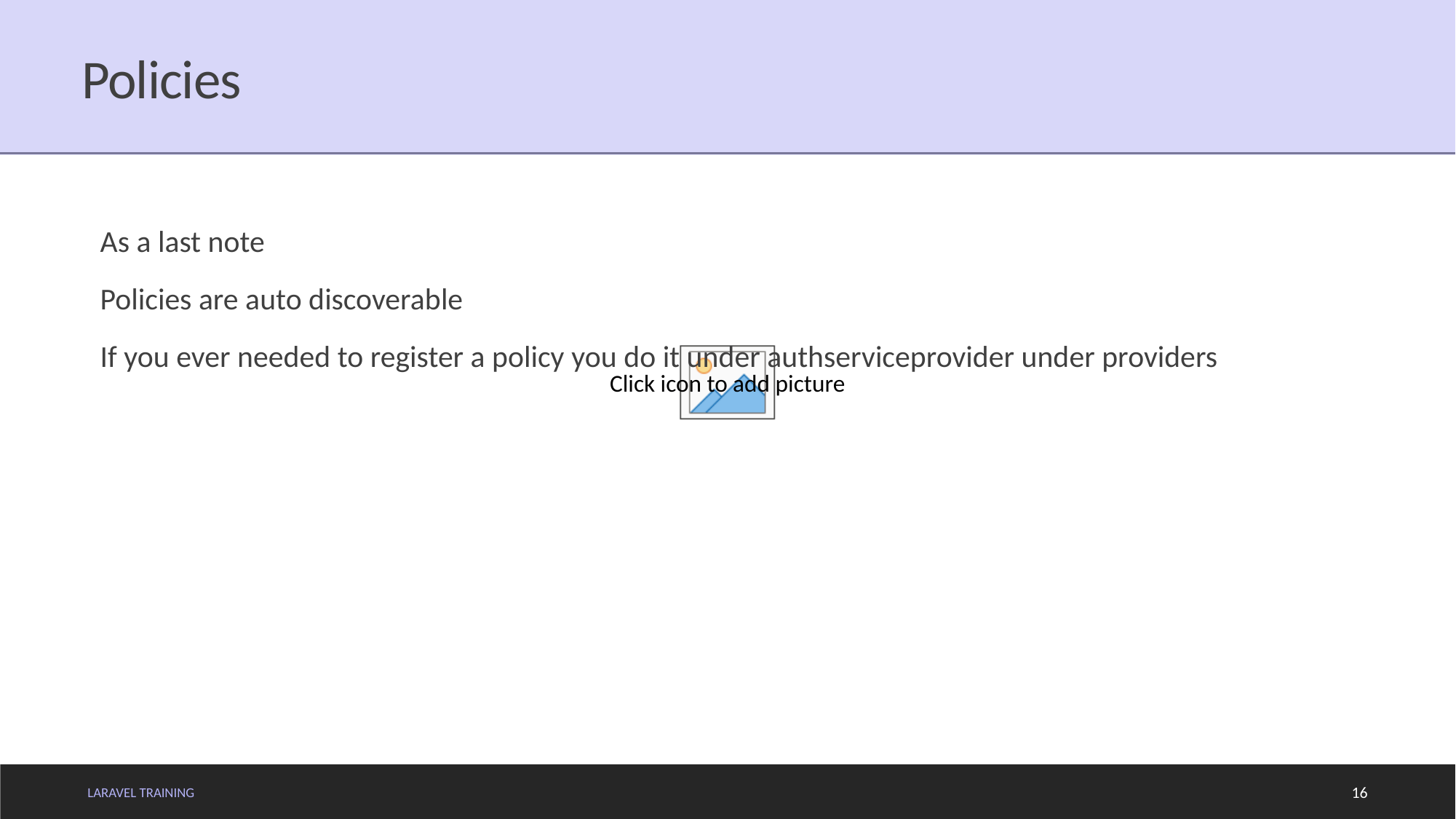

# Policies
As a last note
Policies are auto discoverable
If you ever needed to register a policy you do it under authserviceprovider under providers
LARAVEL TRAINING
16